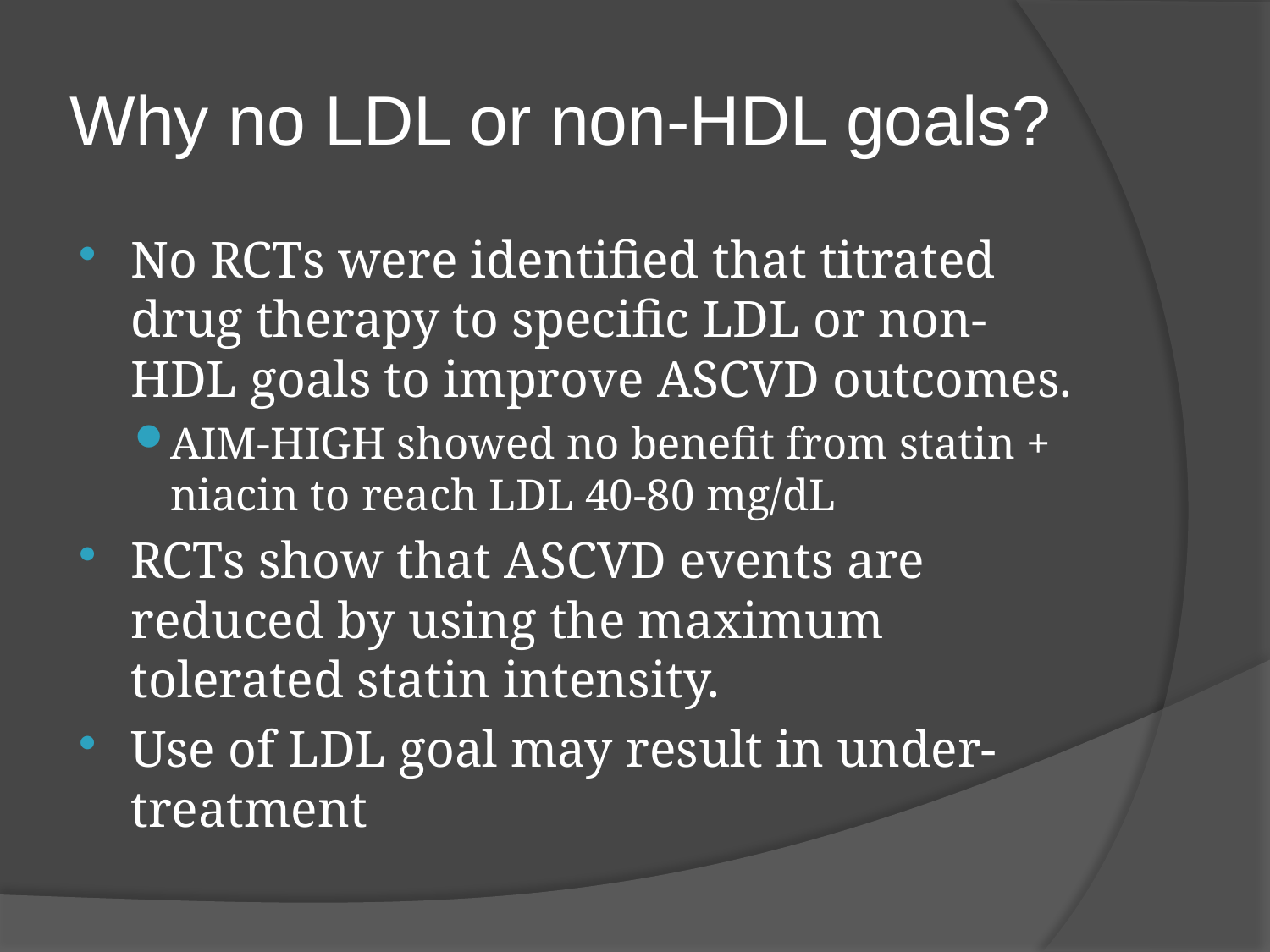

# Why no LDL or non-HDL goals?
No RCTs were identified that titrated drug therapy to specific LDL or non-HDL goals to improve ASCVD outcomes.
AIM-HIGH showed no benefit from statin + niacin to reach LDL 40-80 mg/dL
RCTs show that ASCVD events are reduced by using the maximum tolerated statin intensity.
Use of LDL goal may result in under-treatment